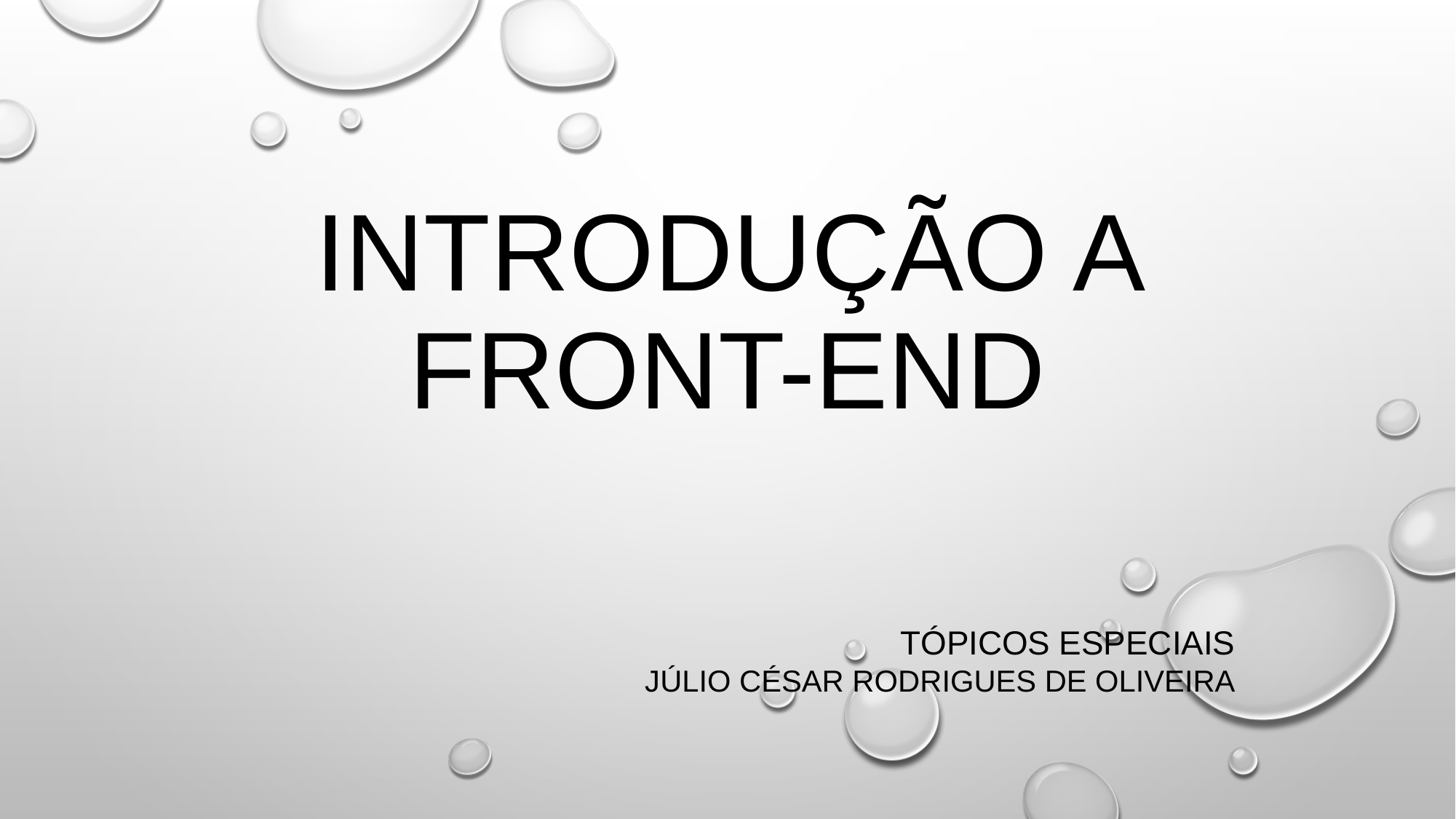

# INTRODUÇÃO A FRONT-END
Tópicos especiais
Júlio césar rodrigues de oliveira